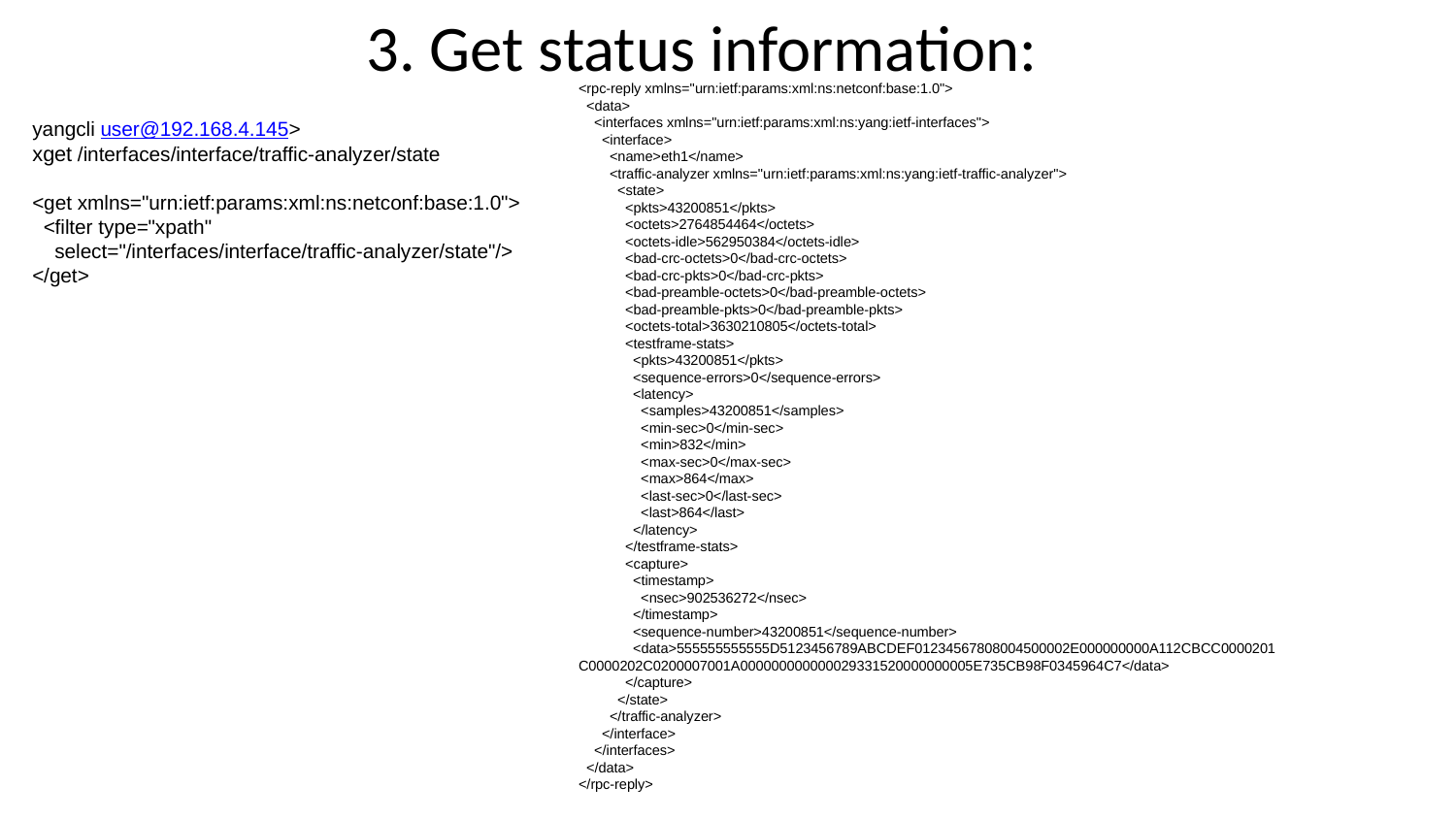

3. Get status information:
<rpc-reply xmlns="urn:ietf:params:xml:ns:netconf:base:1.0">
  <data>
    <interfaces xmlns="urn:ietf:params:xml:ns:yang:ietf-interfaces">
      <interface>
        <name>eth1</name>
        <traffic-analyzer xmlns="urn:ietf:params:xml:ns:yang:ietf-traffic-analyzer">
          <state>
            <pkts>43200851</pkts>
            <octets>2764854464</octets>
            <octets-idle>562950384</octets-idle>
            <bad-crc-octets>0</bad-crc-octets>
            <bad-crc-pkts>0</bad-crc-pkts>
            <bad-preamble-octets>0</bad-preamble-octets>
            <bad-preamble-pkts>0</bad-preamble-pkts>
            <octets-total>3630210805</octets-total>
            <testframe-stats>
              <pkts>43200851</pkts>
              <sequence-errors>0</sequence-errors>
              <latency>
                <samples>43200851</samples>
                <min-sec>0</min-sec>
                <min>832</min>
                <max-sec>0</max-sec>
                <max>864</max>
                <last-sec>0</last-sec>
                <last>864</last>
              </latency>
            </testframe-stats>
            <capture>
              <timestamp>
                <nsec>902536272</nsec>
              </timestamp>
              <sequence-number>43200851</sequence-number>
              <data>555555555555D5123456789ABCDEF01234567808004500002E000000000A112CBCC0000201
C0000202C0200007001A000000000000029331520000000005E735CB98F0345964C7</data>
            </capture>
          </state>
        </traffic-analyzer>
      </interface>
    </interfaces>
  </data>
</rpc-reply>
yangcli user@192.168.4.145>
xget /interfaces/interface/traffic-analyzer/state

<get xmlns="urn:ietf:params:xml:ns:netconf:base:1.0">
  <filter type="xpath"
    select="/interfaces/interface/traffic-analyzer/state"/>
</get>